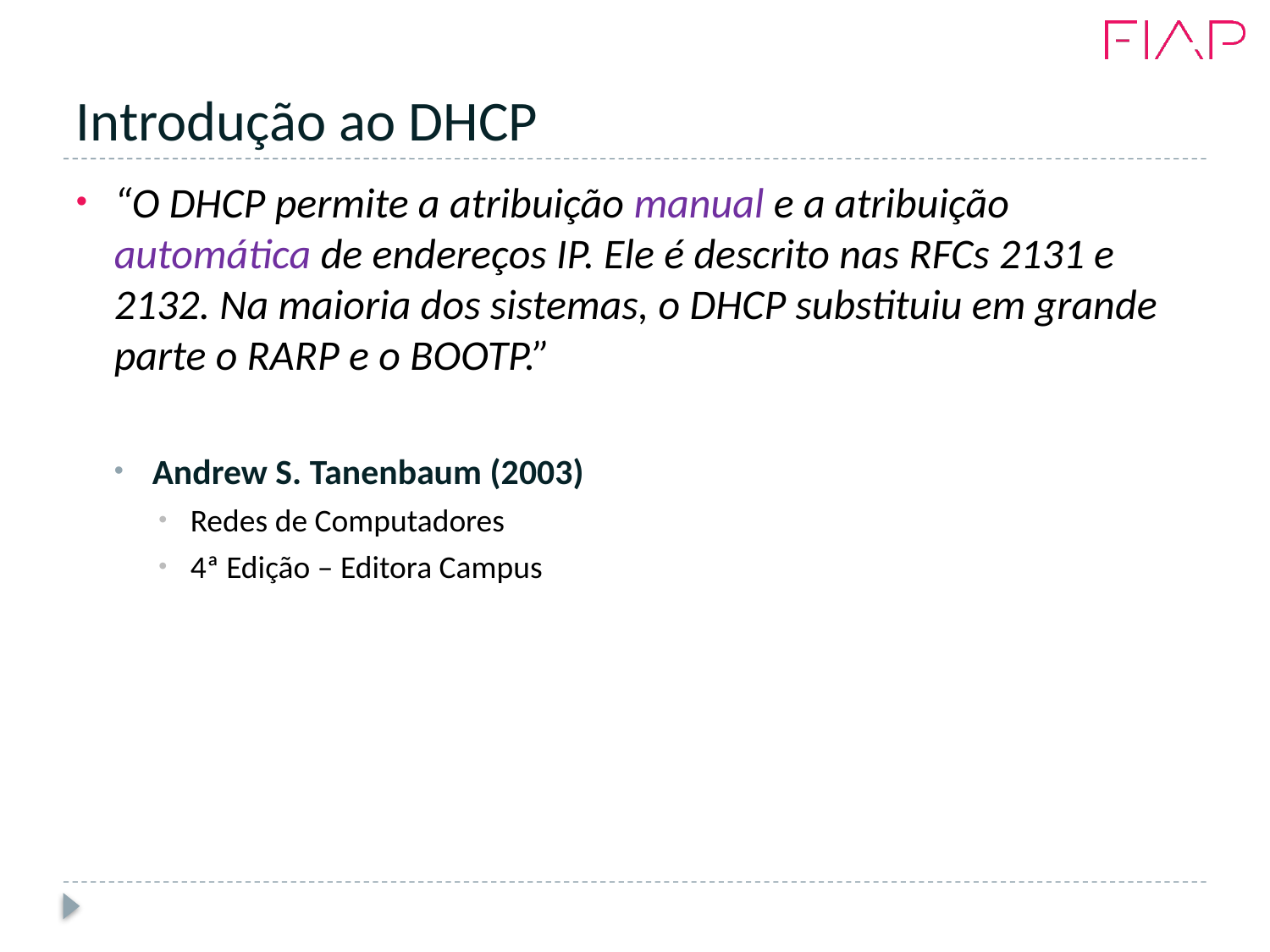

# Introdução ao DHCP
“O DHCP permite a atribuição manual e a atribuição automática de endereços IP. Ele é descrito nas RFCs 2131 e 2132. Na maioria dos sistemas, o DHCP substituiu em grande parte o RARP e o BOOTP.”

Andrew S. Tanenbaum (2003)
Redes de Computadores
4ª Edição – Editora Campus